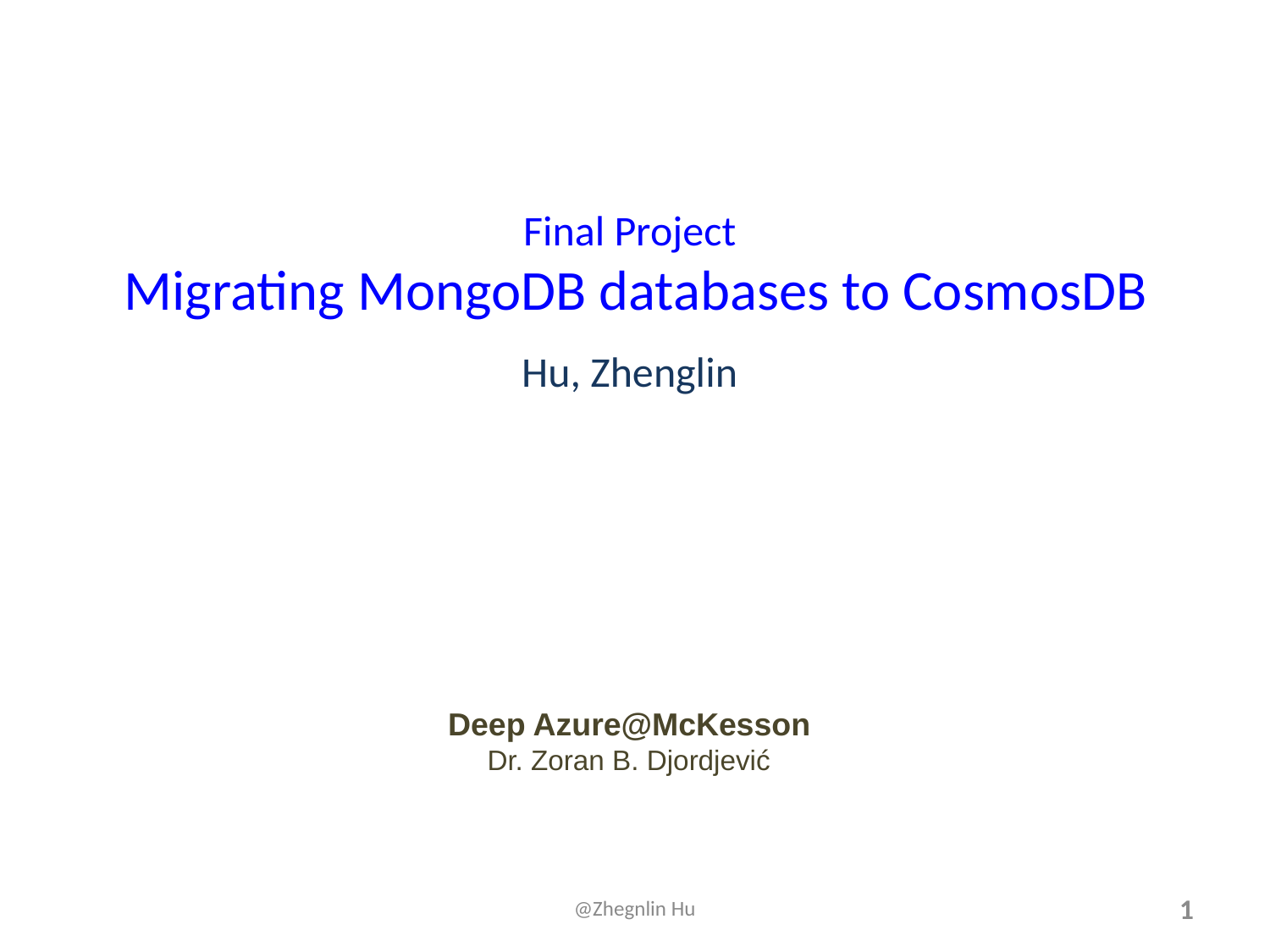

# Final Project Migrating MongoDB databases to CosmosDB
Hu, Zhenglin

Deep Azure@McKesson
Dr. Zoran B. Djordjević

@Zhegnlin Hu
1